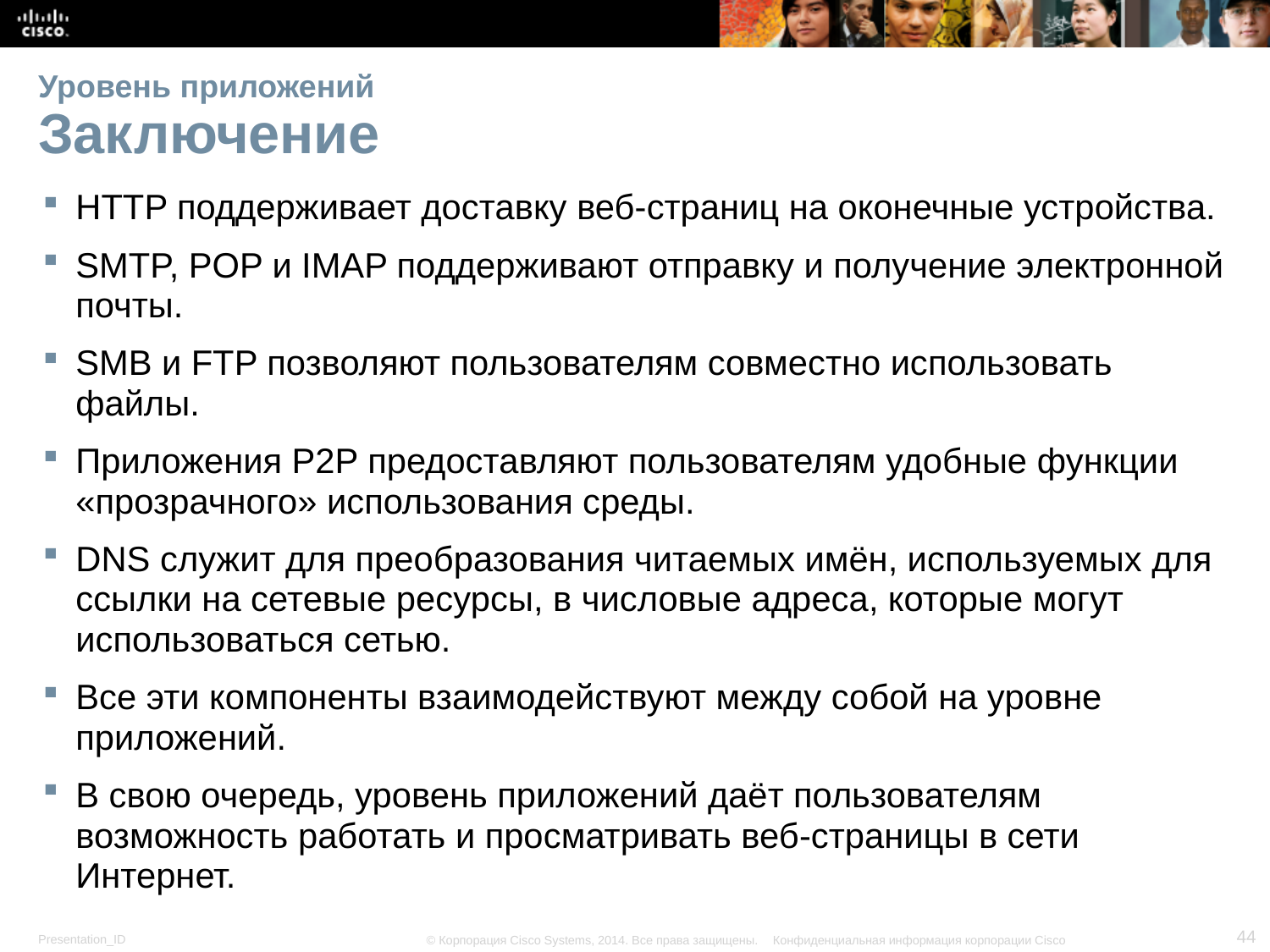

# Уровень приложений Заключение
HTTP поддерживает доставку веб-страниц на оконечные устройства.
SMTP, POP и IMAP поддерживают отправку и получение электронной почты.
SMB и FTP позволяют пользователям совместно использовать файлы.
Приложения P2P предоставляют пользователям удобные функции «прозрачного» использования среды.
DNS служит для преобразования читаемых имён, используемых для ссылки на сетевые ресурсы, в числовые адреса, которые могут использоваться сетью.
Все эти компоненты взаимодействуют между собой на уровне приложений.
В свою очередь, уровень приложений даёт пользователям возможность работать и просматривать веб-страницы в сети Интернет.